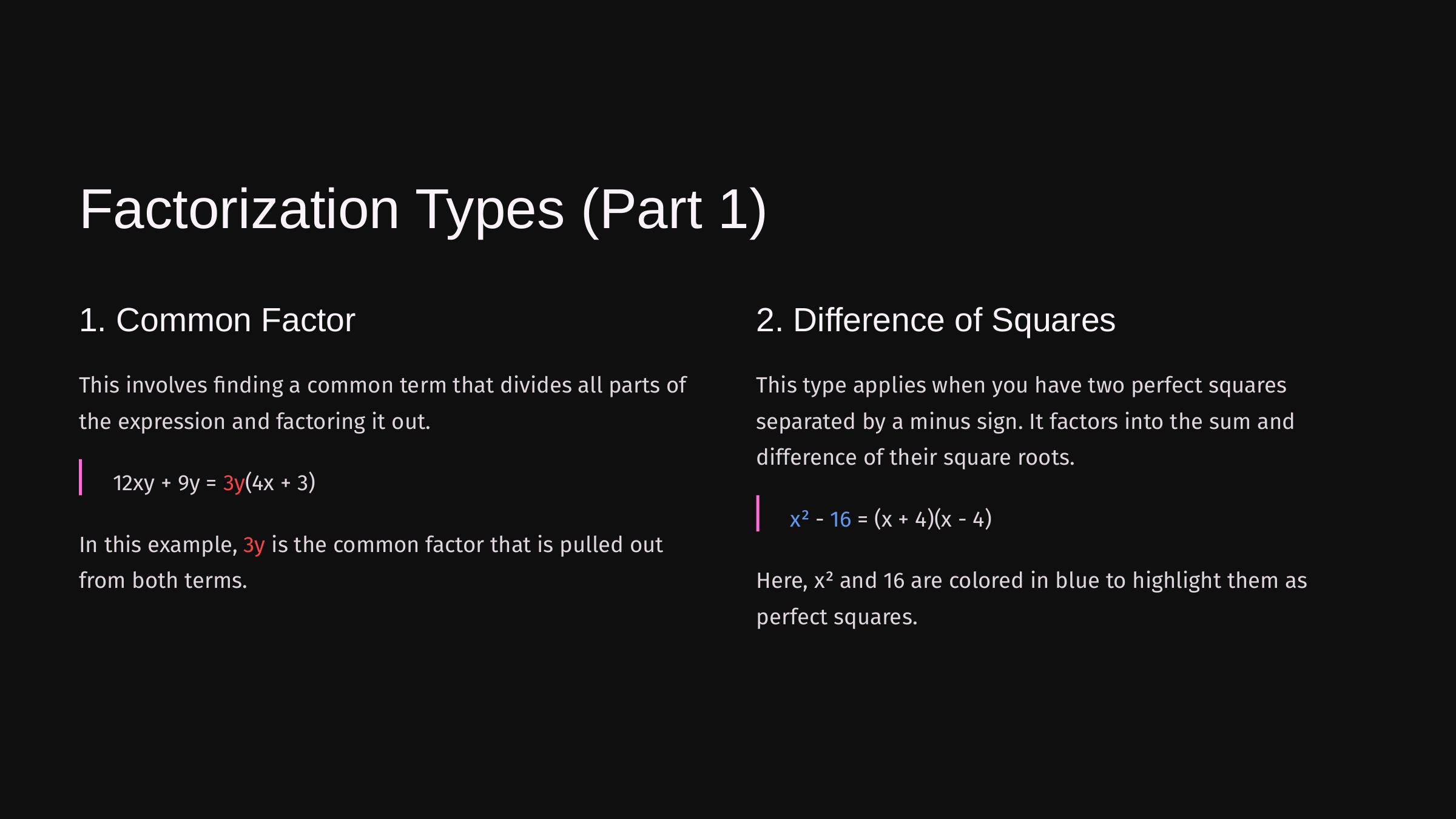

Factorization Types (Part 1)
1. Common Factor
2. Difference of Squares
This involves finding a common term that divides all parts of the expression and factoring it out.
This type applies when you have two perfect squares separated by a minus sign. It factors into the sum and difference of their square roots.

12xy + 9y = 3y(4x + 3)

x² - 16 = (x + 4)(x - 4)
In this example, 3y is the common factor that is pulled out from both terms.
Here, x² and 16 are colored in blue to highlight them as perfect squares.